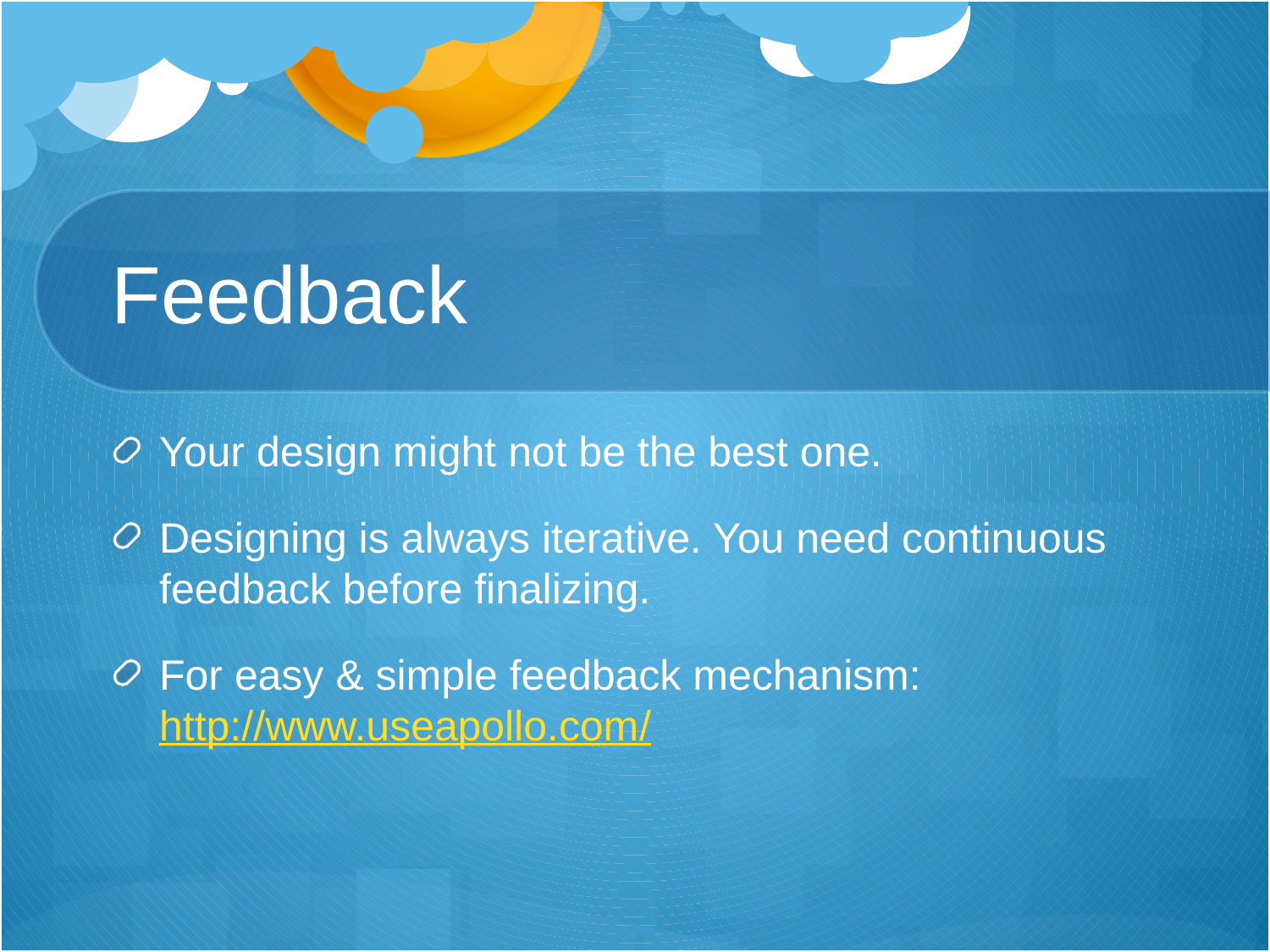

# Feedback
Your design might not be the best one.
Designing is always iterative. You need continuous feedback before finalizing.
For easy & simple feedback mechanism: http://www.useapollo.com/